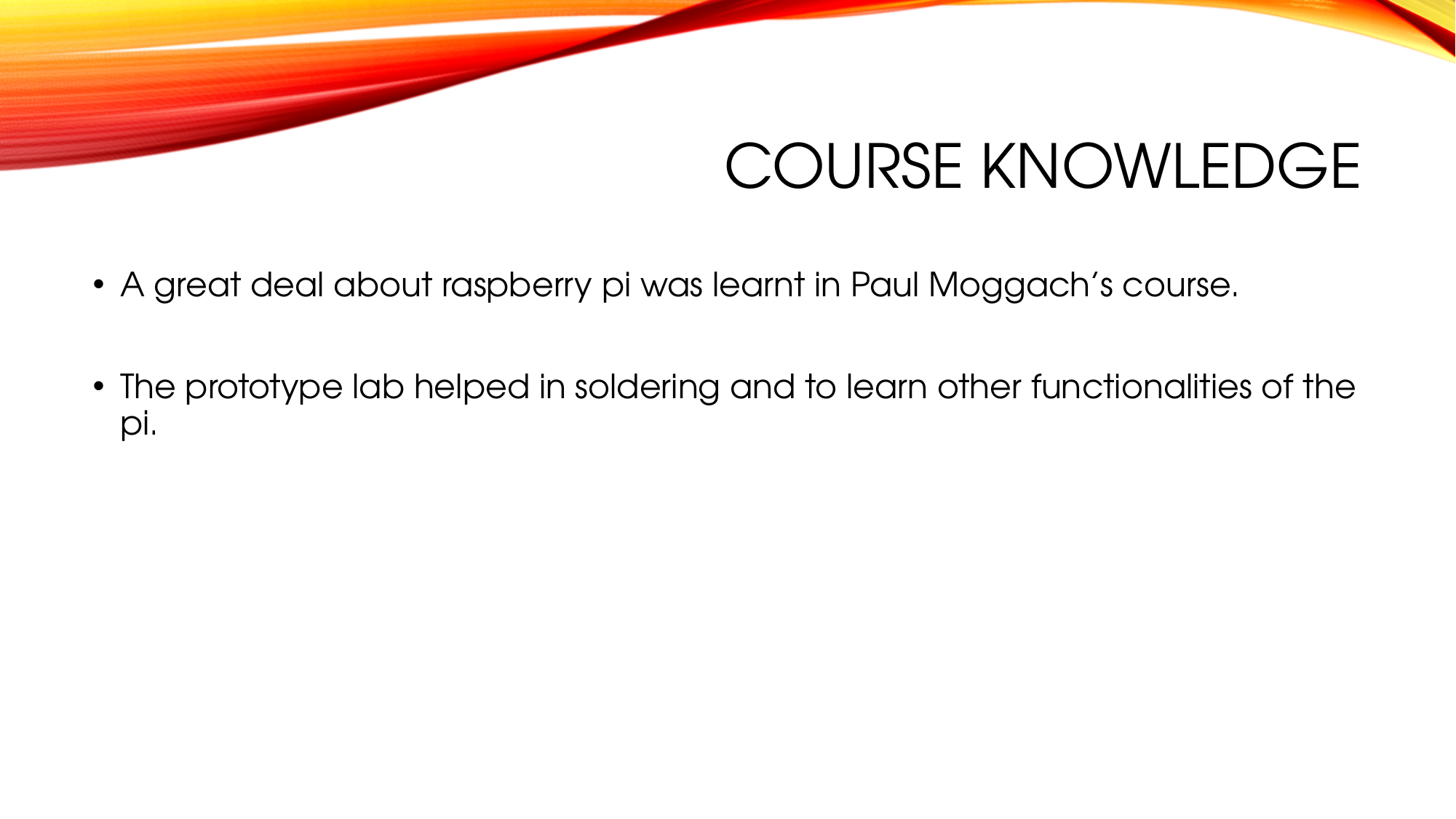

# Course knowledge
A great deal about raspberry pi was learnt in Paul Moggach’s course.

The prototype lab helped in soldering and to learn other functionalities of the pi.